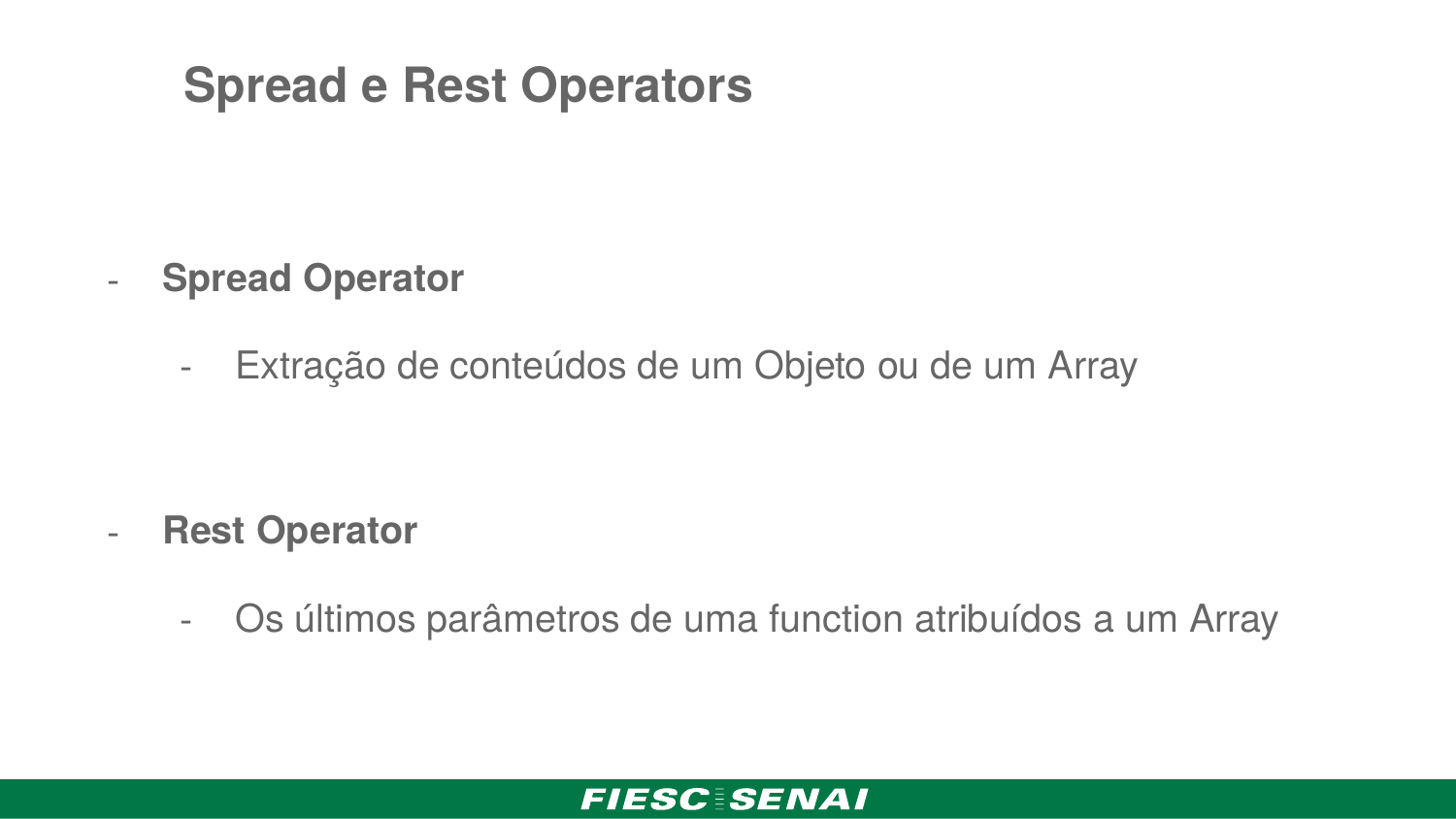

Spread e Rest Operators

Spread Operator

Extração de conteúdos de um Objeto ou de um Array

Rest Operator

Os últimos parâmetros de uma function atribuídos a um Array